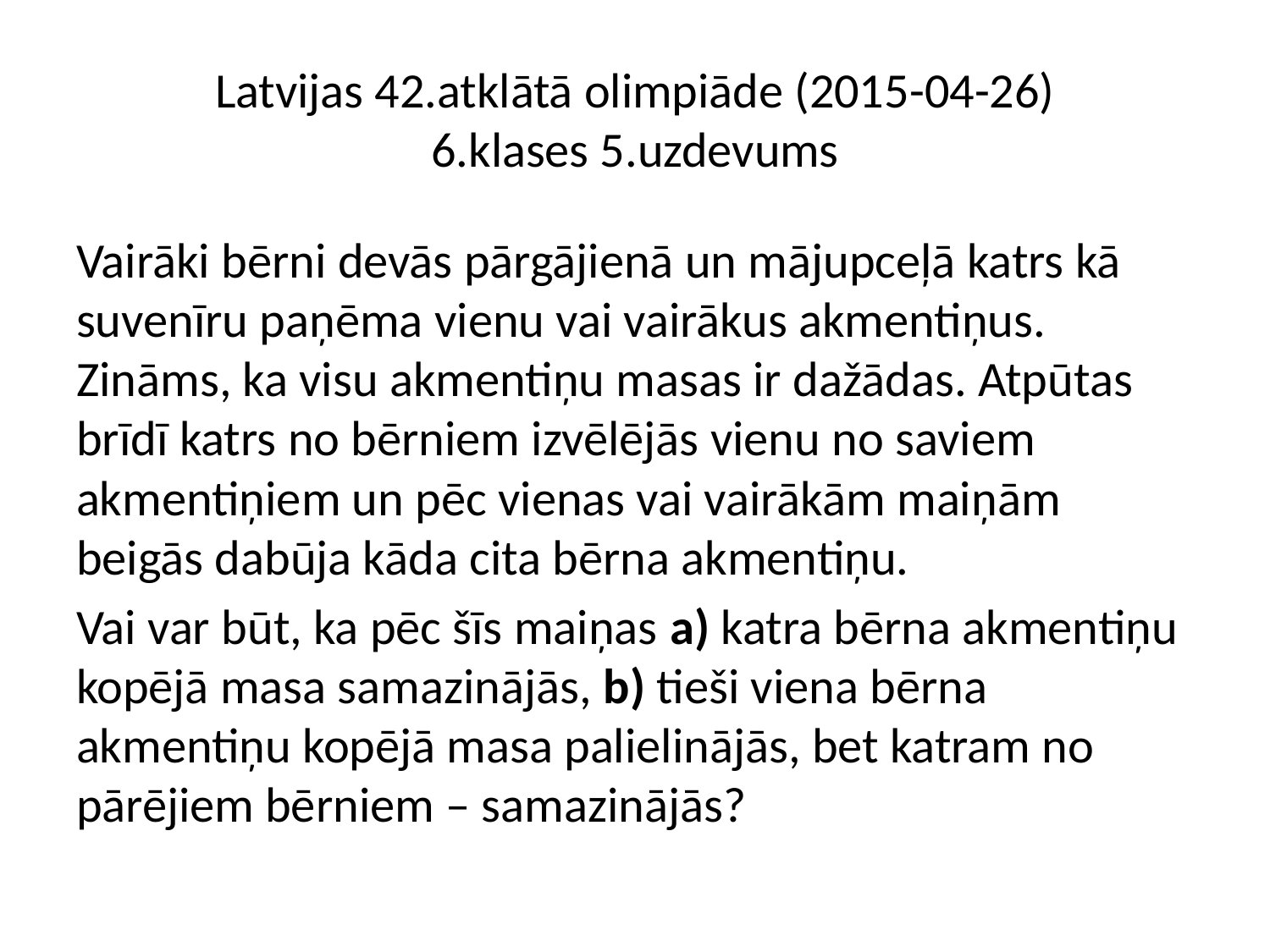

# Latvijas 42.atklātā olimpiāde (2015-04-26) 6.klases 5.uzdevums
Vairāki bērni devās pārgājienā un mājupceļā katrs kā suvenīru paņēma vienu vai vairākus akmentiņus. Zināms, ka visu akmentiņu masas ir dažādas. Atpūtas brīdī katrs no bērniem izvēlējās vienu no saviem akmentiņiem un pēc vienas vai vairākām maiņām beigās dabūja kāda cita bērna akmentiņu.
Vai var būt, ka pēc šīs maiņas a) katra bērna akmentiņu kopējā masa samazinājās, b) tieši viena bērna akmentiņu kopējā masa palielinājās, bet katram no pārējiem bērniem – samazinājās?